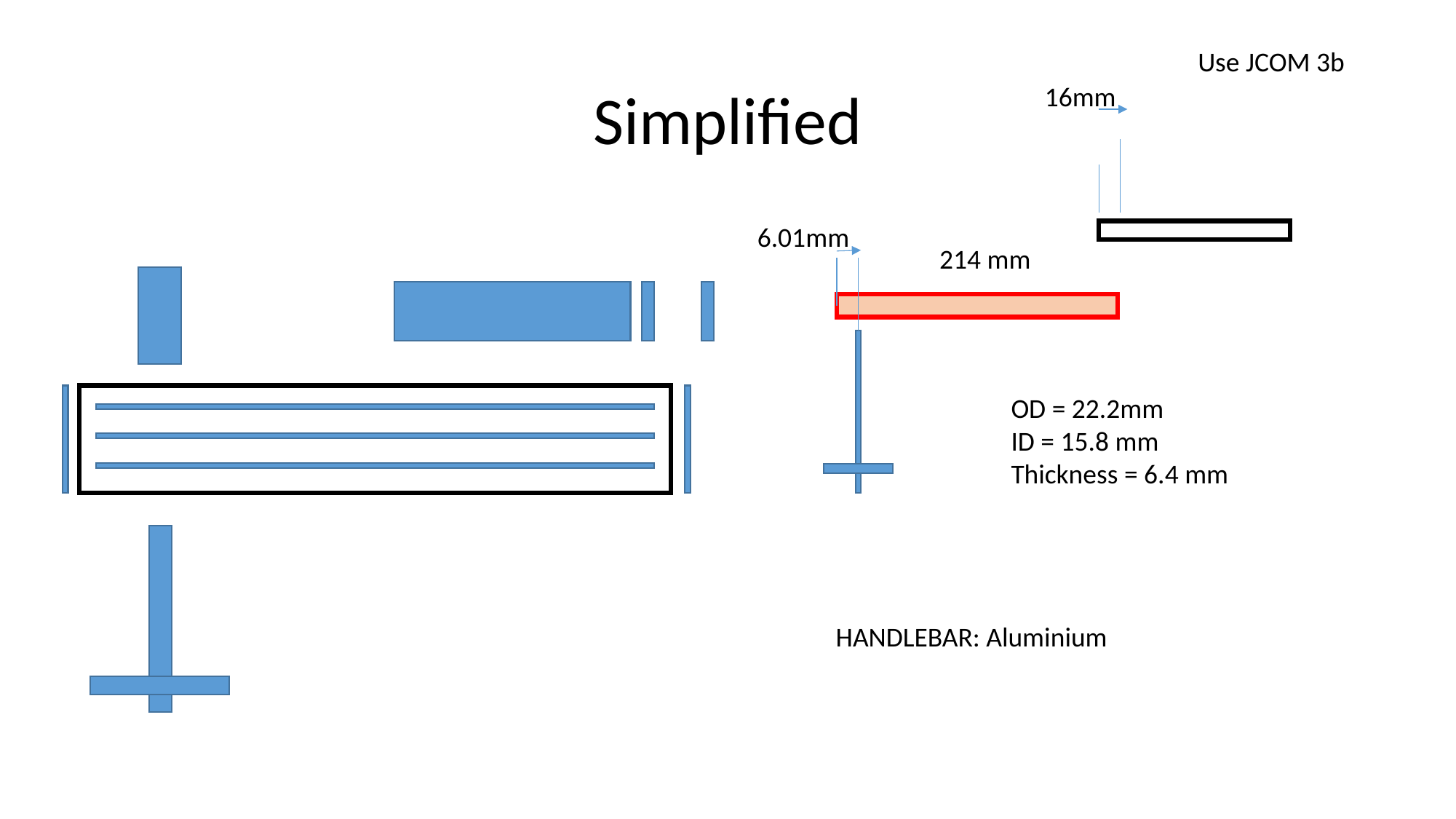

Use JCOM 3b
# Simplified
16mm
6.01mm

214 mm

OD = 22.2mm
ID = 15.8 mm
Thickness = 6.4 mm

HANDLEBAR: Aluminium